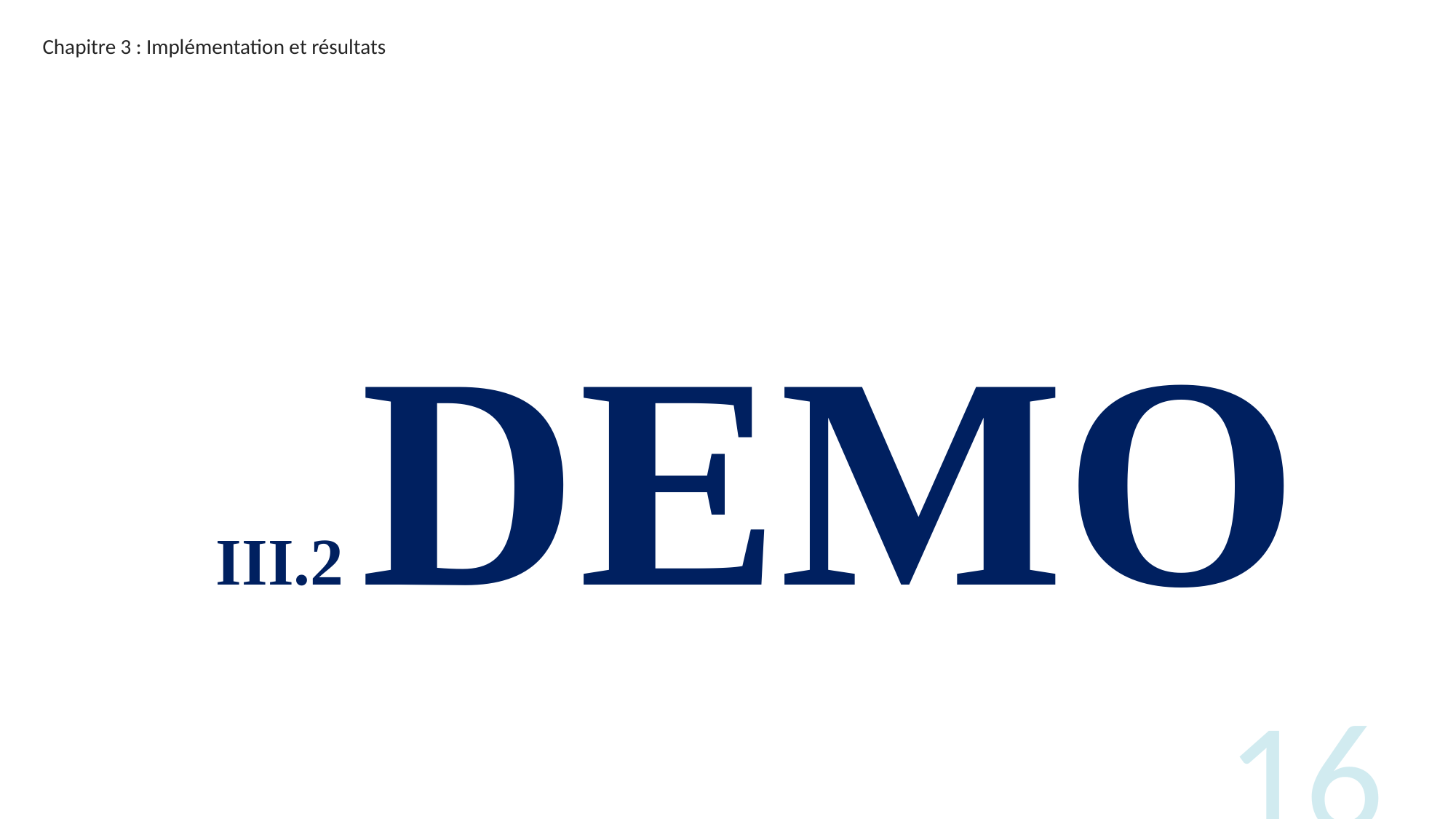

Chapitre 3 : Implémentation et résultats
III.2 DEMO
16